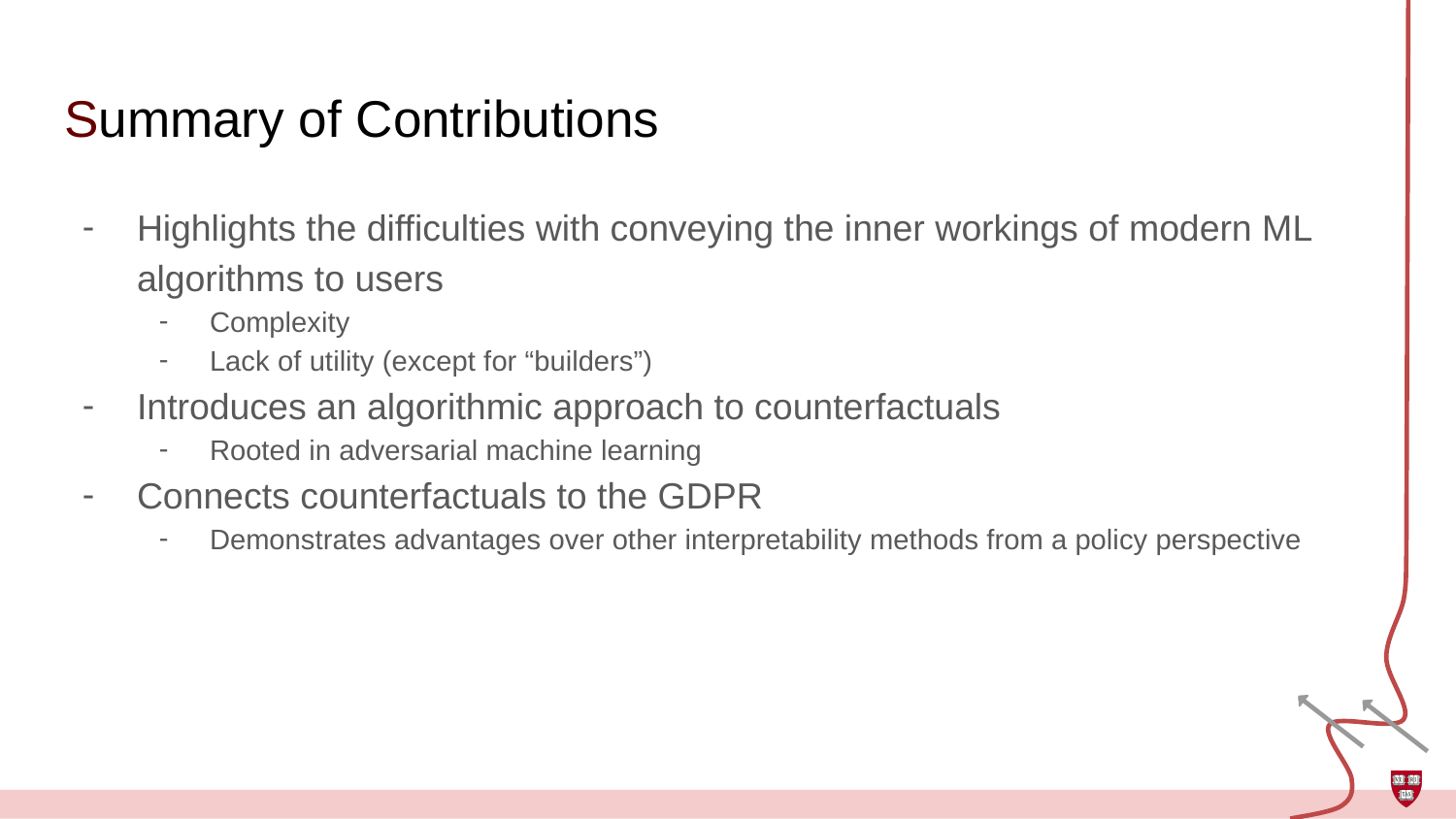

# Summary of Contributions
Highlights the difficulties with conveying the inner workings of modern ML algorithms to users
Complexity
Lack of utility (except for “builders”)
Introduces an algorithmic approach to counterfactuals
Rooted in adversarial machine learning
Connects counterfactuals to the GDPR
Demonstrates advantages over other interpretability methods from a policy perspective